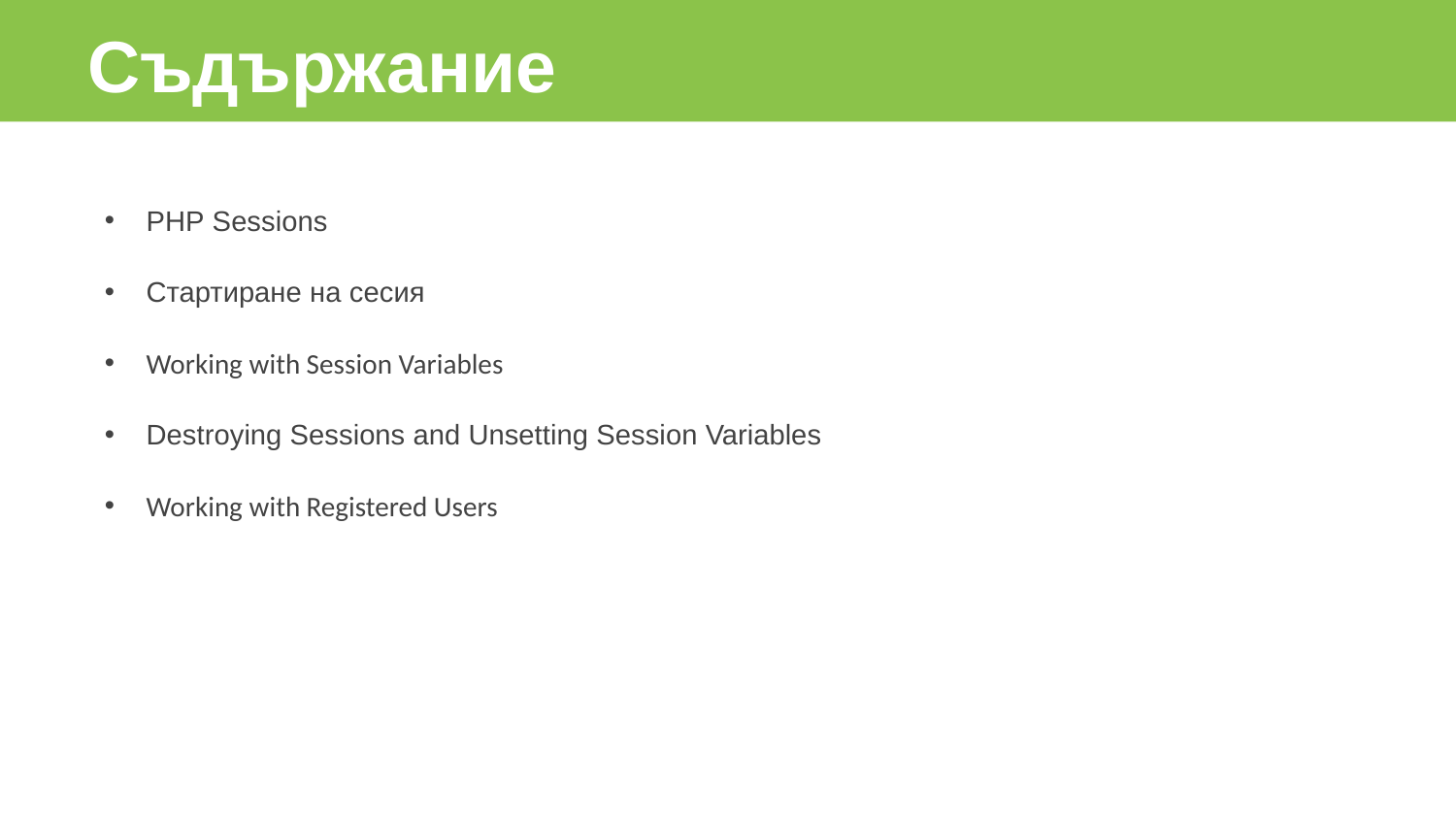

Съдържание
РНР Sessions
Стартиране на сесия
Working with Session Variables
Destroying Sessions and Unsetting Session Variables
Working with Registered Users